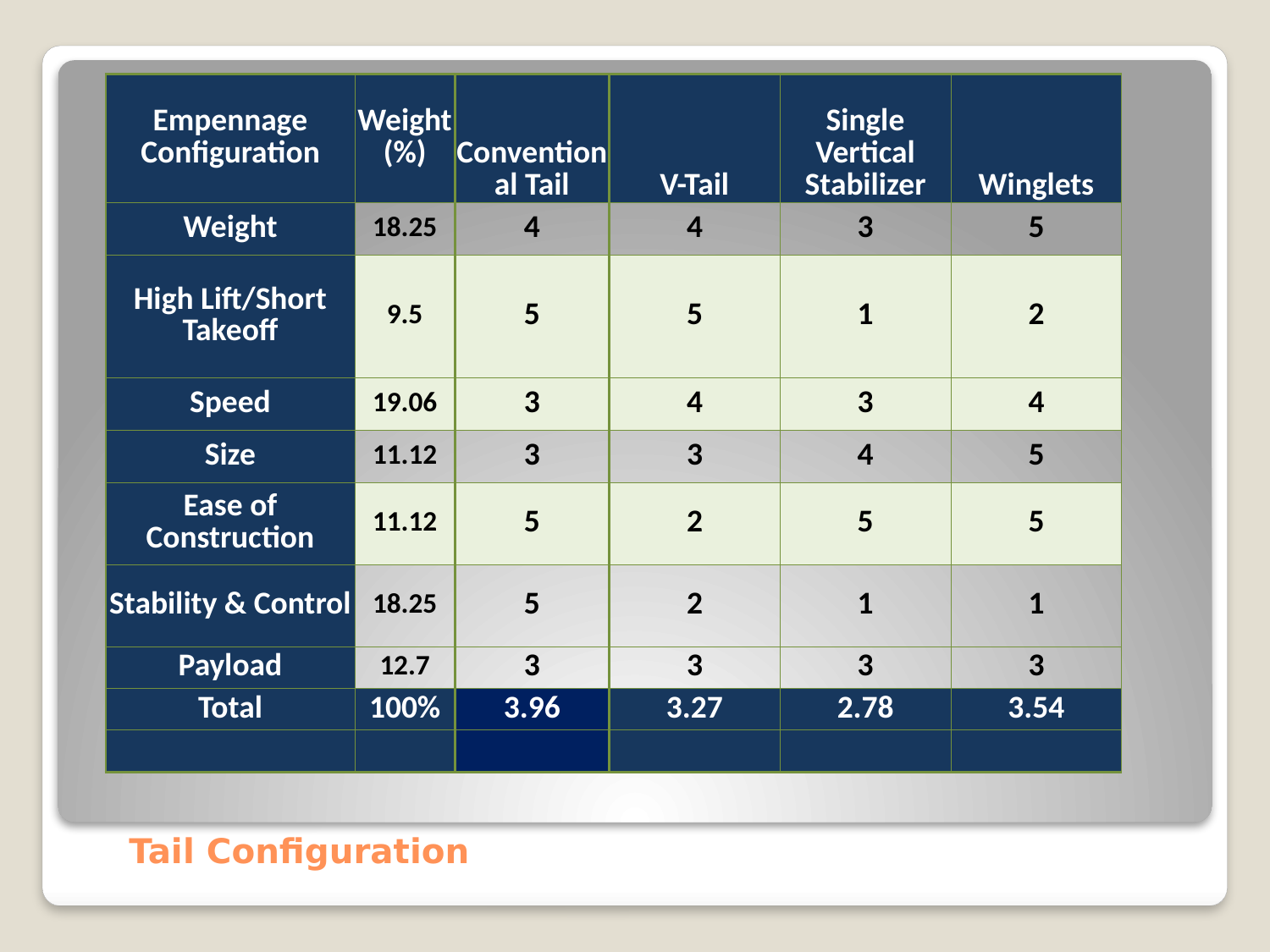

| Empennage Configuration | Weight (%) | Conventional Tail | V-Tail | Single Vertical Stabilizer | Winglets |
| --- | --- | --- | --- | --- | --- |
| Weight | 18.25 | 4 | 4 | 3 | 5 |
| High Lift/Short Takeoff | 9.5 | 5 | 5 | 1 | 2 |
| Speed | 19.06 | 3 | 4 | 3 | 4 |
| Size | 11.12 | 3 | 3 | 4 | 5 |
| Ease of Construction | 11.12 | 5 | 2 | 5 | 5 |
| Stability & Control | 18.25 | 5 | 2 | 1 | 1 |
| Payload | 12.7 | 3 | 3 | 3 | 3 |
| Total | 100% | 3.96 | 3.27 | 2.78 | 3.54 |
|  |  |  |  |  |  |
# Tail Configuration